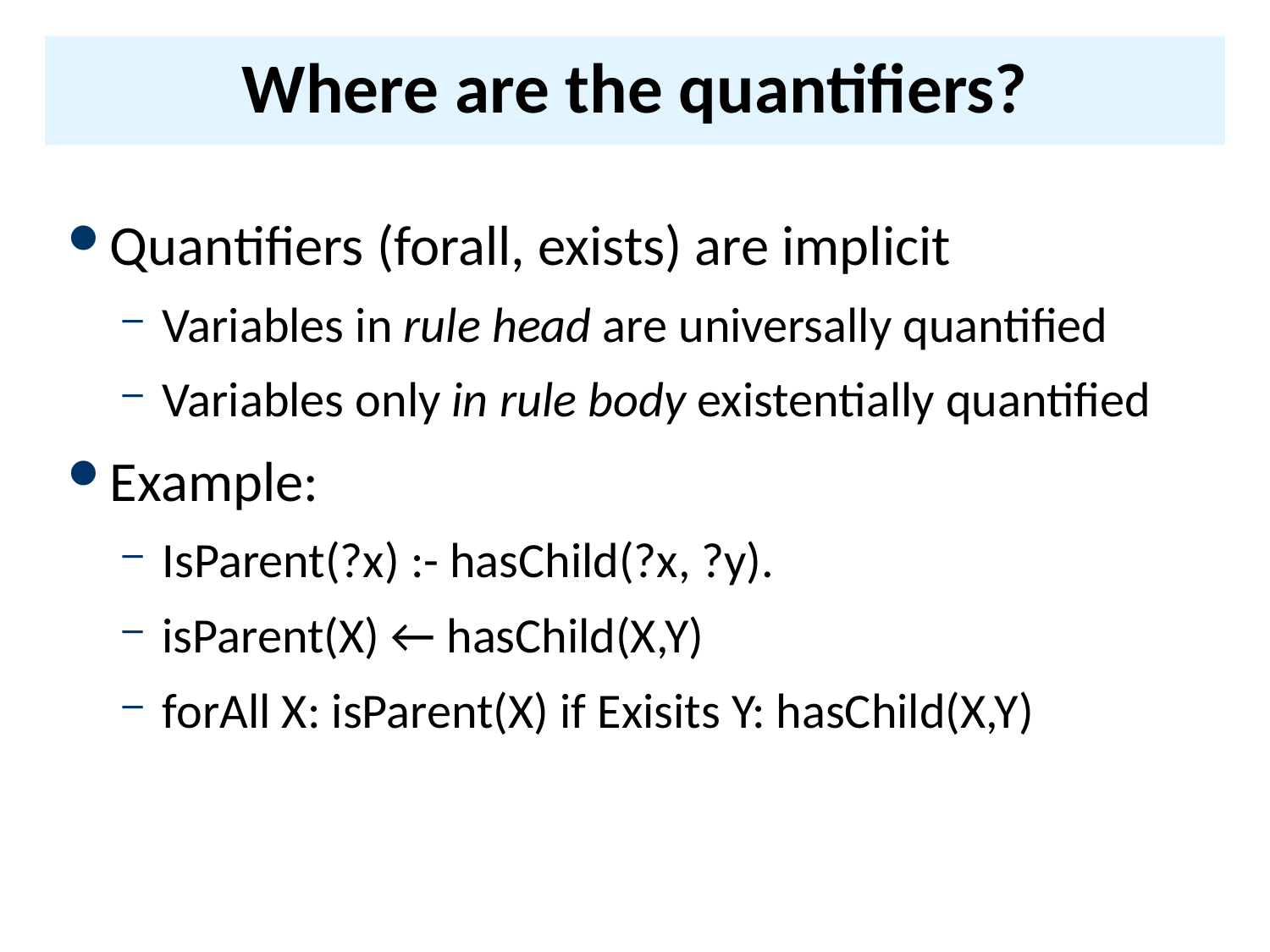

# Where are the quantifiers?
Quantifiers (forall, exists) are implicit
Variables in rule head are universally quantified
Variables only in rule body existentially quantified
Example:
IsParent(?x) :- hasChild(?x, ?y).
isParent(X) ← hasChild(X,Y)
forAll X: isParent(X) if Exisits Y: hasChild(X,Y)